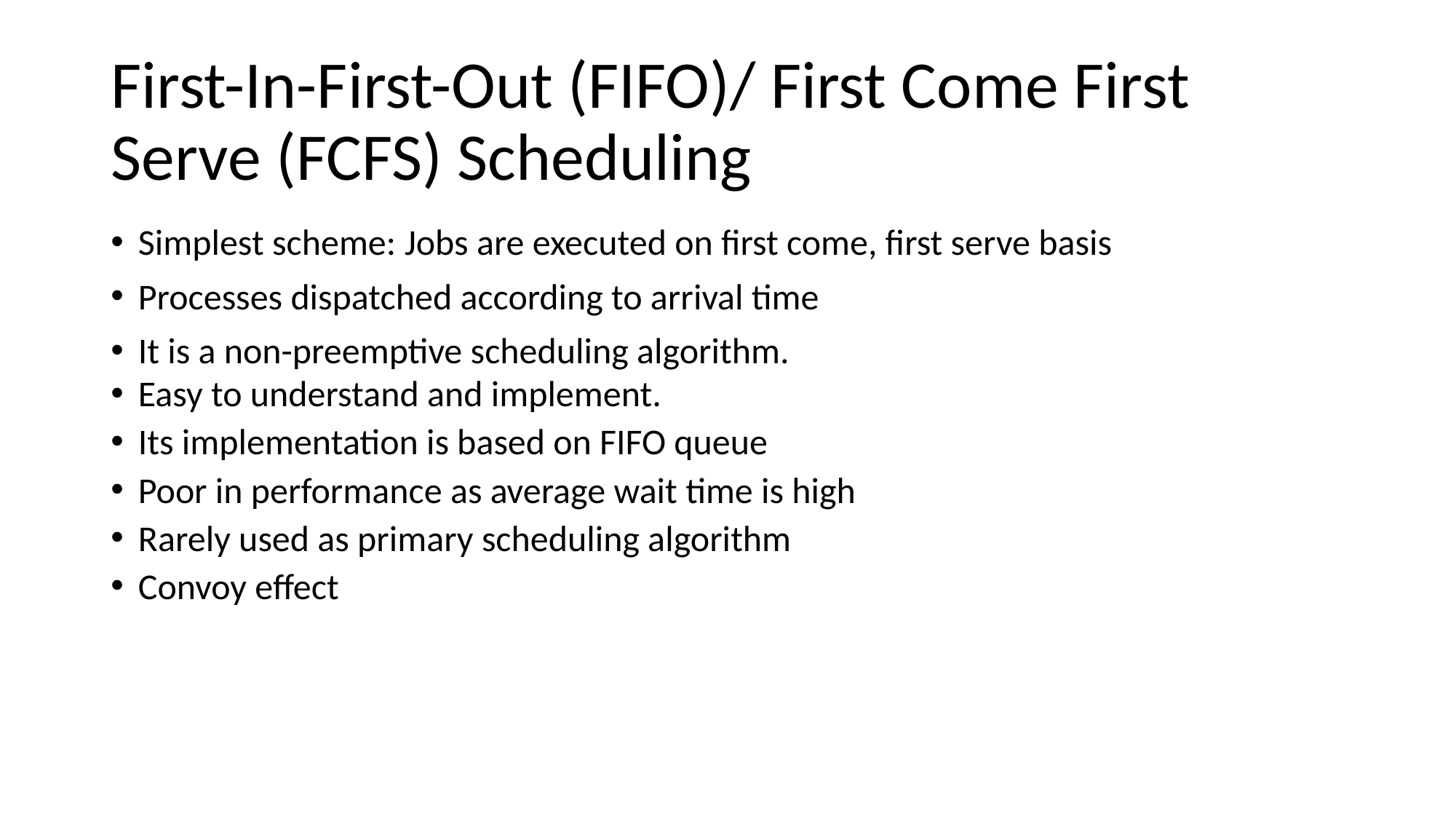

# First-In-First-Out (FIFO)/ First Come First Serve (FCFS) Scheduling
Simplest scheme: Jobs are executed on first come, first serve basis
Processes dispatched according to arrival time
It is a non-preemptive scheduling algorithm.
Easy to understand and implement.
Its implementation is based on FIFO queue
Poor in performance as average wait time is high
Rarely used as primary scheduling algorithm
Convoy effect